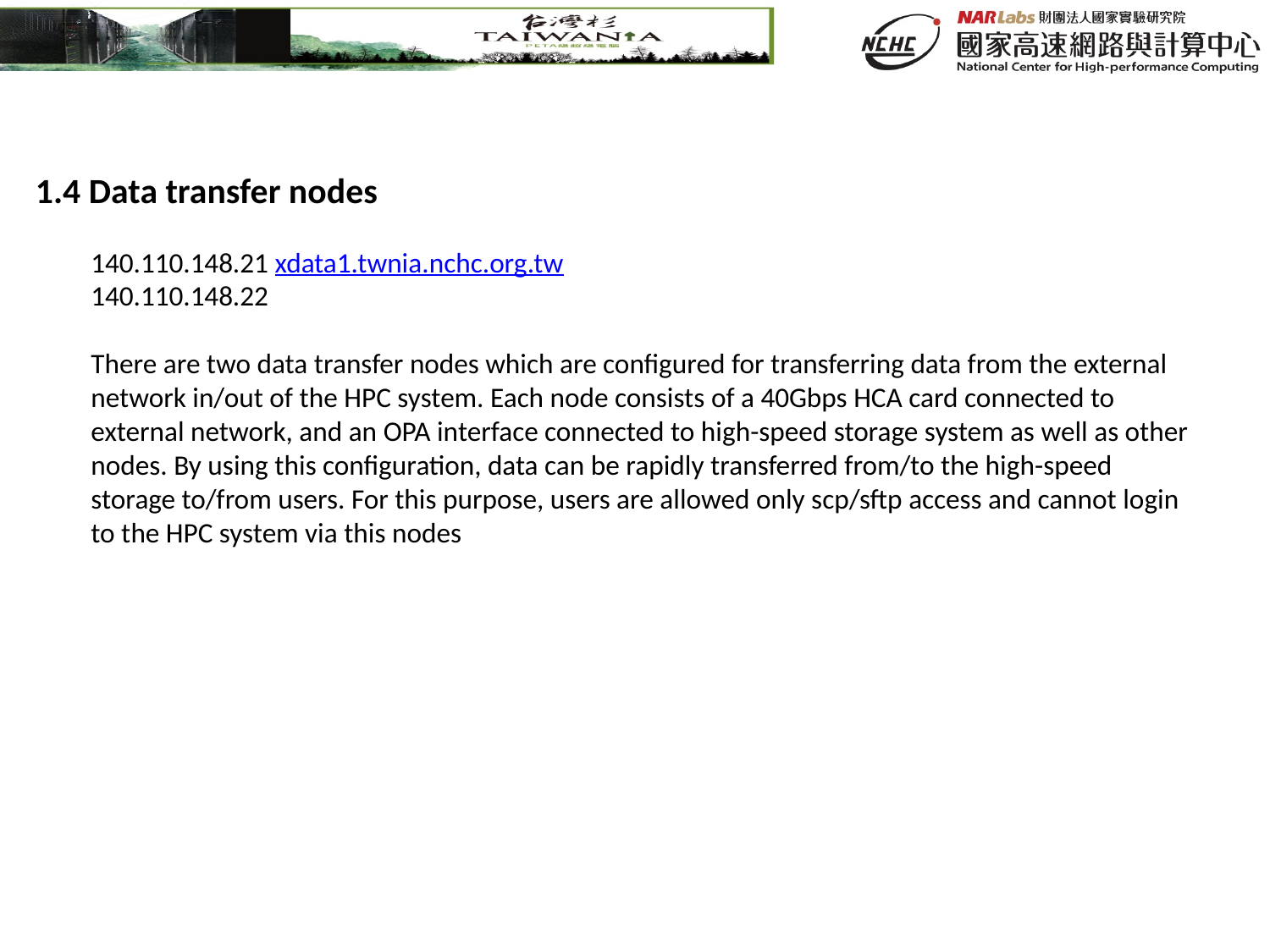

1.4 Data transfer nodes

140.110.148.21 xdata1.twnia.nchc.org.tw
140.110.148.22

There are two data transfer nodes which are configured for transferring data from the external network in/out of the HPC system. Each node consists of a 40Gbps HCA card connected to external network, and an OPA interface connected to high-speed storage system as well as other nodes. By using this configuration, data can be rapidly transferred from/to the high-speed storage to/from users. For this purpose, users are allowed only scp/sftp access and cannot login to the HPC system via this nodes